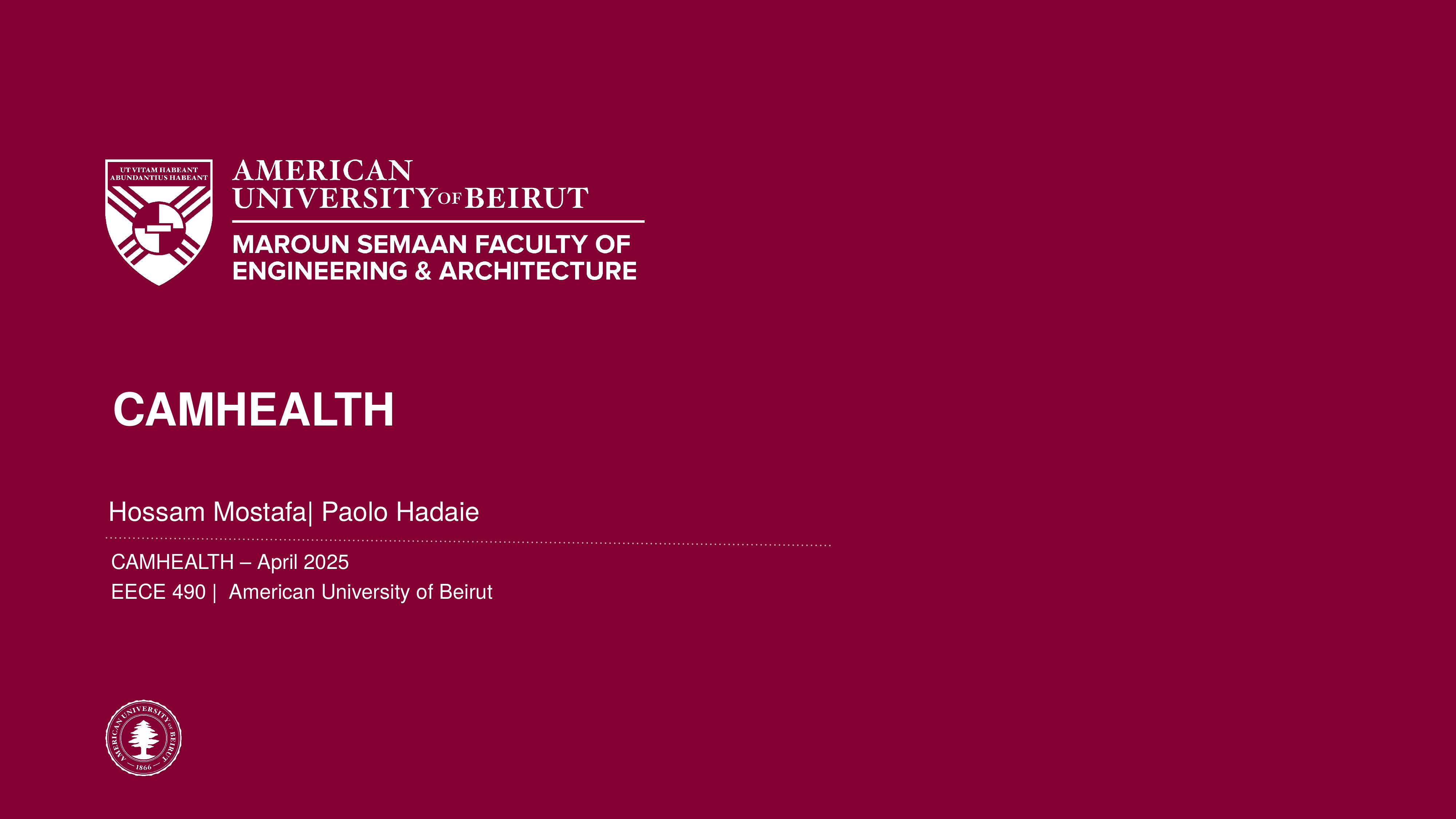

camhealth
Hossam Mostafa| Paolo Hadaie

CAMHEALTH – April 2025
EECE 490 |  American University of Beirut